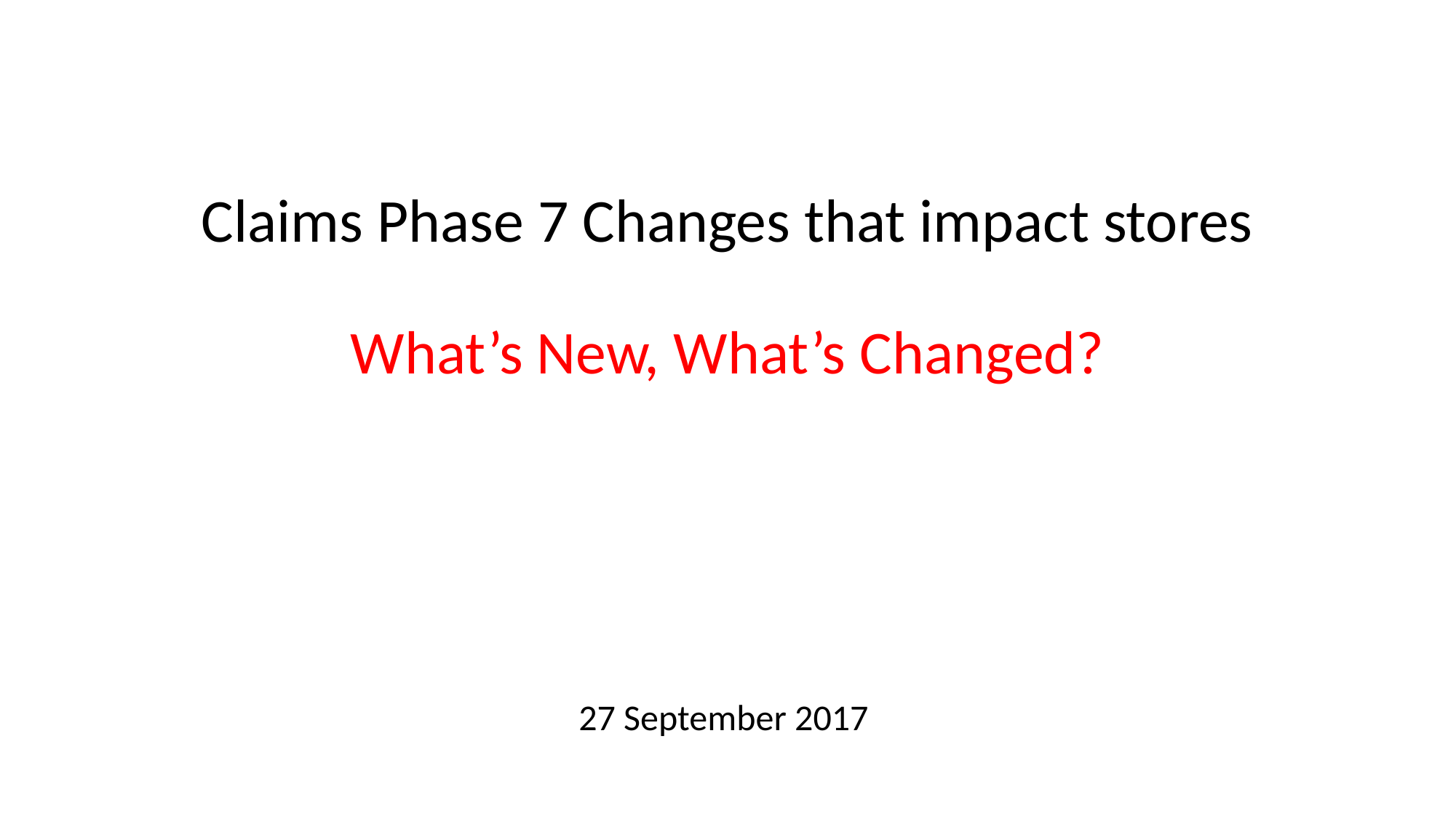

# Claims Phase 7 Changes that impact stores What’s New, What’s Changed?
27 September 2017